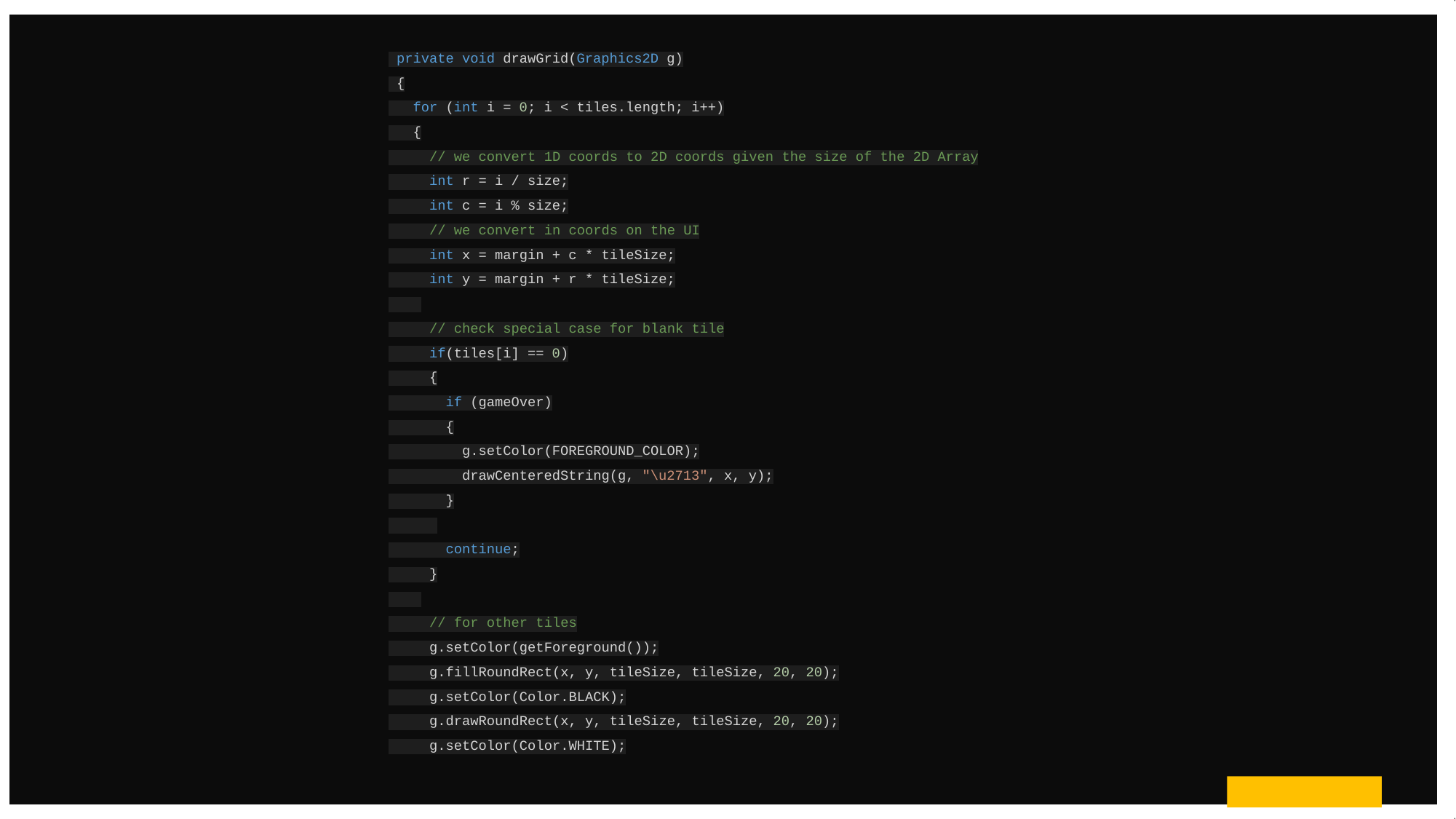

private void drawGrid(Graphics2D g)
 {
   for (int i = 0; i < tiles.length; i++)
   {
     // we convert 1D coords to 2D coords given the size of the 2D Array
     int r = i / size;
     int c = i % size;
     // we convert in coords on the UI
     int x = margin + c * tileSize;
     int y = margin + r * tileSize;

     // check special case for blank tile
     if(tiles[i] == 0)
     {
       if (gameOver)
       {
         g.setColor(FOREGROUND_COLOR);
         drawCenteredString(g, "\u2713", x, y);
       }

       continue;
     }

     // for other tiles
     g.setColor(getForeground());
     g.fillRoundRect(x, y, tileSize, tileSize, 20, 20);
     g.setColor(Color.BLACK);
     g.drawRoundRect(x, y, tileSize, tileSize, 20, 20);
     g.setColor(Color.WHITE);